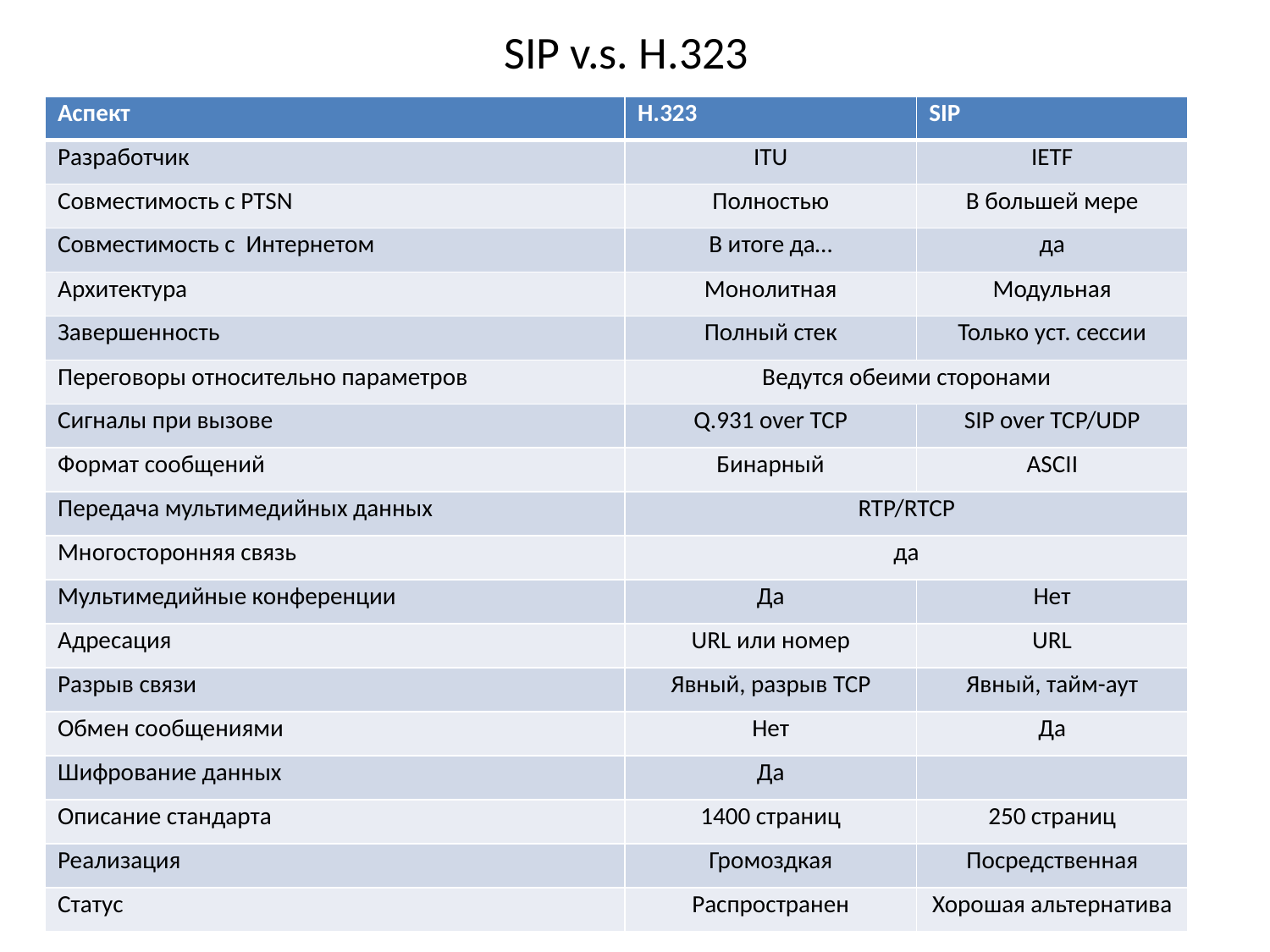

# SIP v.s. H.323
| Аспект | H.323 | SIP |
| --- | --- | --- |
| Разработчик | ITU | IETF |
| Совместимость с PTSN | Полностью | В большей мере |
| Совместимость с Интернетом | В итоге да… | да |
| Архитектура | Монолитная | Модульная |
| Завершенность | Полный стек | Только уст. сессии |
| Переговоры относительно параметров | Ведутся обеими сторонами |  |
| Сигналы при вызове | Q.931 over TCP | SIP over TCP/UDP |
| Формат сообщений | Бинарный | ASCII |
| Передача мультимедийных данных | RTP/RTCP |  |
| Многосторонняя связь | да |  |
| Мультимедийные конференции | Да | Нет |
| Адресация | URL или номер | URL |
| Разрыв связи | Явный, разрыв TCP | Явный, тайм-аут |
| Обмен сообщениями | Нет | Да |
| Шифрование данных | Да |  |
| Описание стандарта | 1400 страниц | 250 страниц |
| Реализация | Громоздкая | Посредственная |
| Статус | Распространен | Хорошая альтернатива |